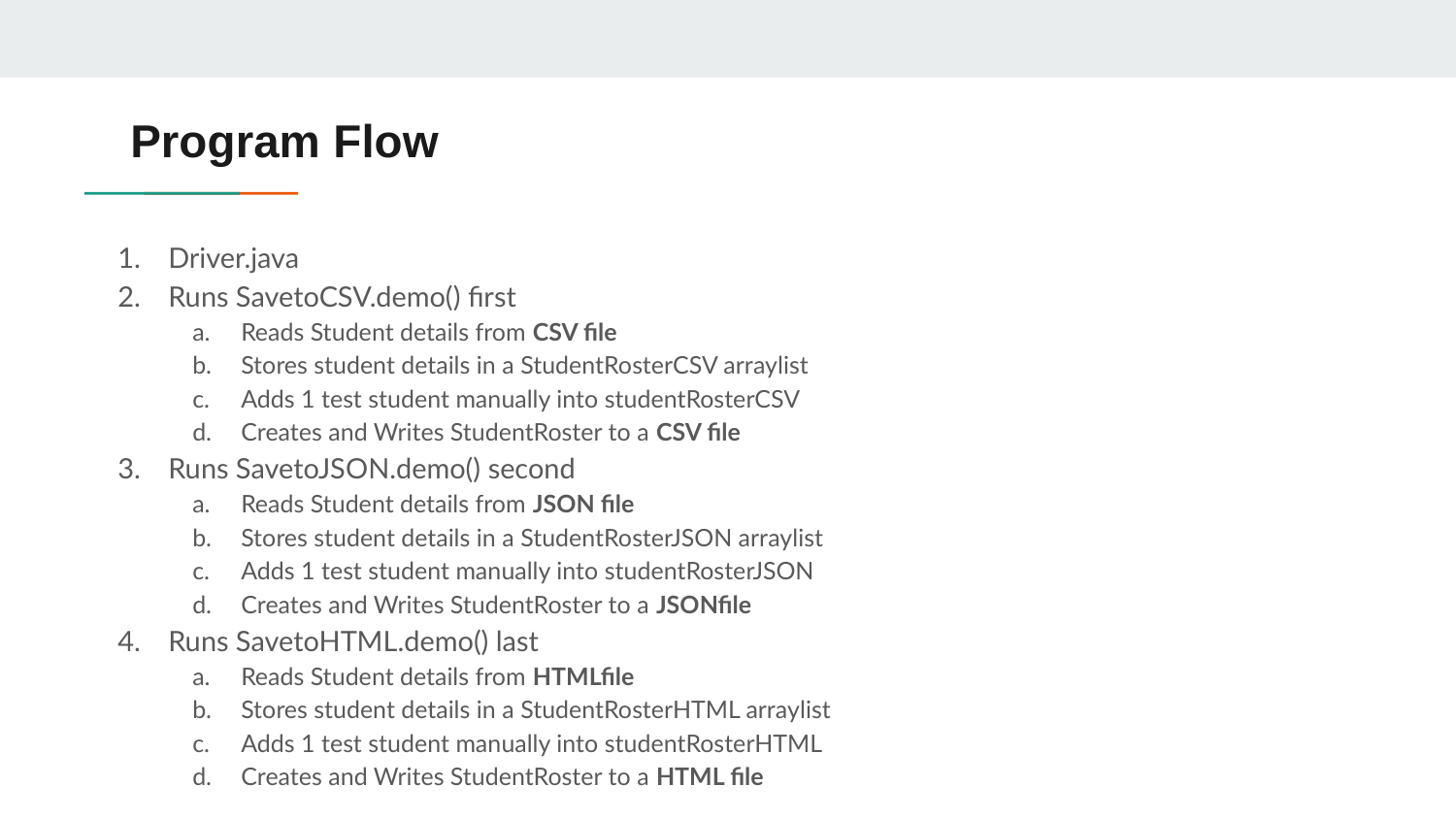

# Program Flow
Driver.java
Runs SavetoCSV.demo() first
Reads Student details from CSV file
Stores student details in a StudentRosterCSV arraylist
Adds 1 test student manually into studentRosterCSV
Creates and Writes StudentRoster to a CSV file
Runs SavetoJSON.demo() second
Reads Student details from JSON file
Stores student details in a StudentRosterJSON arraylist
Adds 1 test student manually into studentRosterJSON
Creates and Writes StudentRoster to a JSONfile
Runs SavetoHTML.demo() last
Reads Student details from HTMLfile
Stores student details in a StudentRosterHTML arraylist
Adds 1 test student manually into studentRosterHTML
Creates and Writes StudentRoster to a HTML file